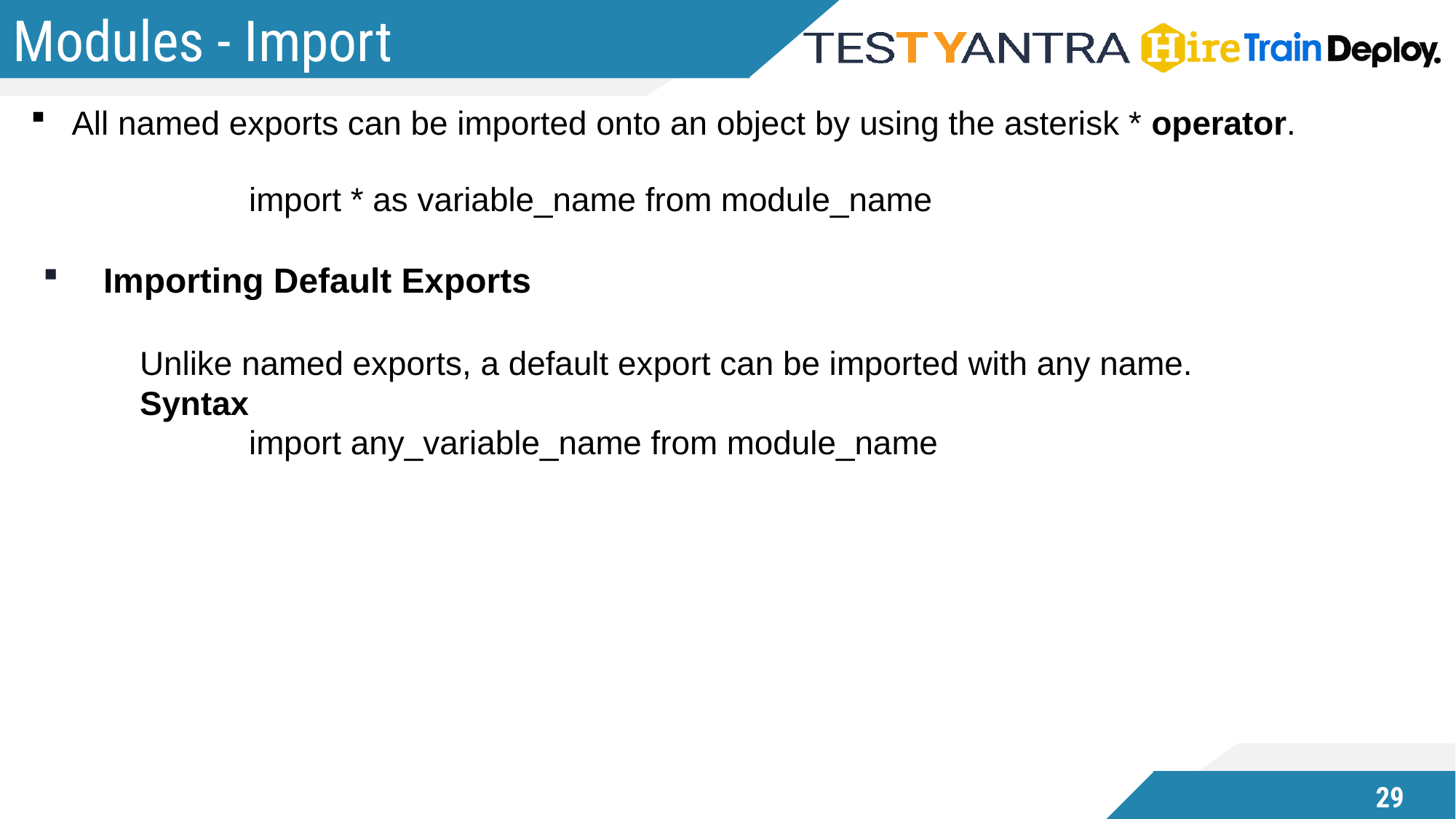

# Modules - Import
All named exports can be imported onto an object by using the asterisk * operator.

		import * as variable_name from module_name

Importing Default Exports

	Unlike named exports, a default export can be imported with any name.
	Syntax
		import any_variable_name from module_name

29